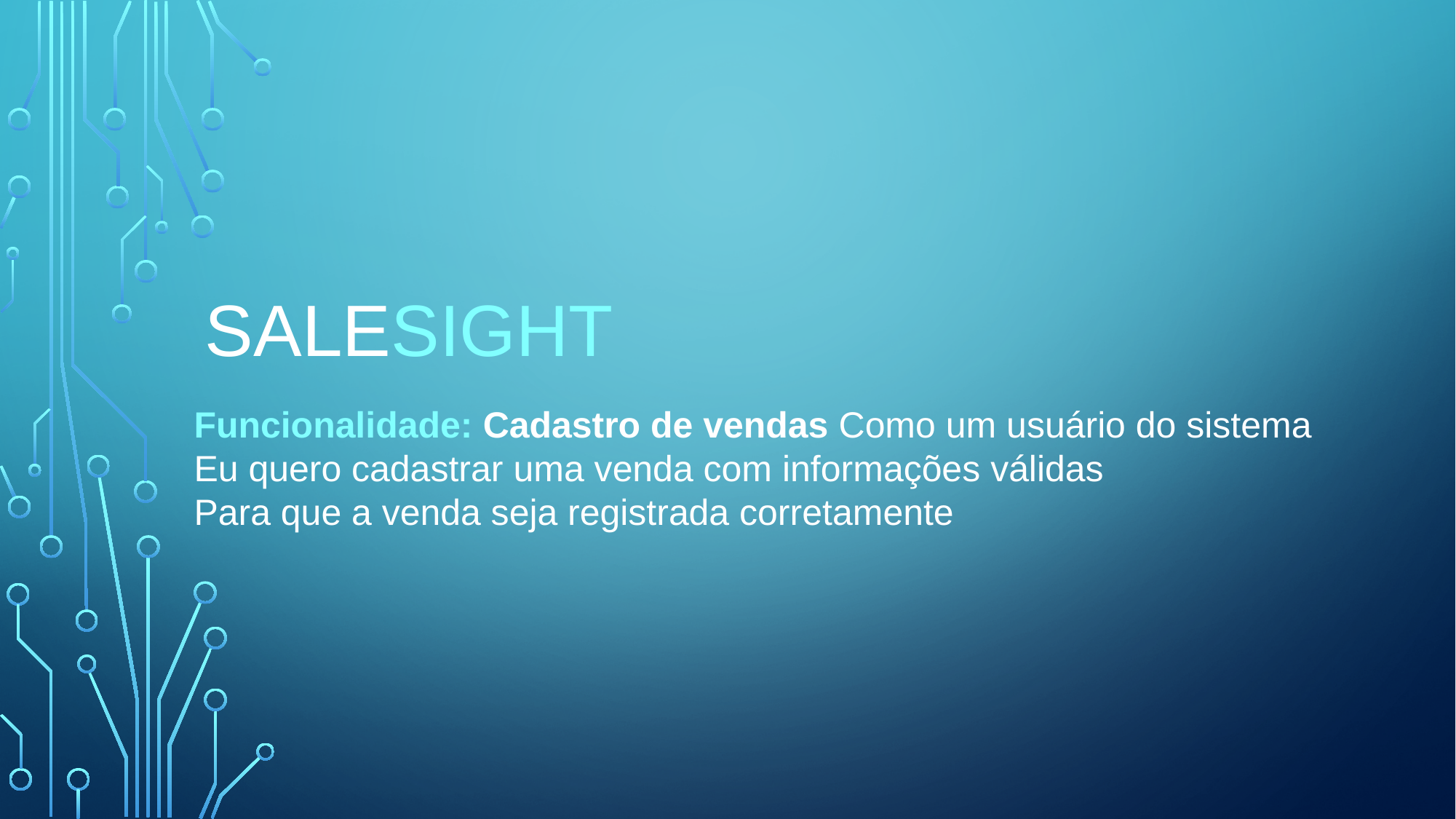

# SaleSight
Funcionalidade: Cadastro de vendas Como um usuário do sistema
Eu quero cadastrar uma venda com informações válidas
Para que a venda seja registrada corretamente